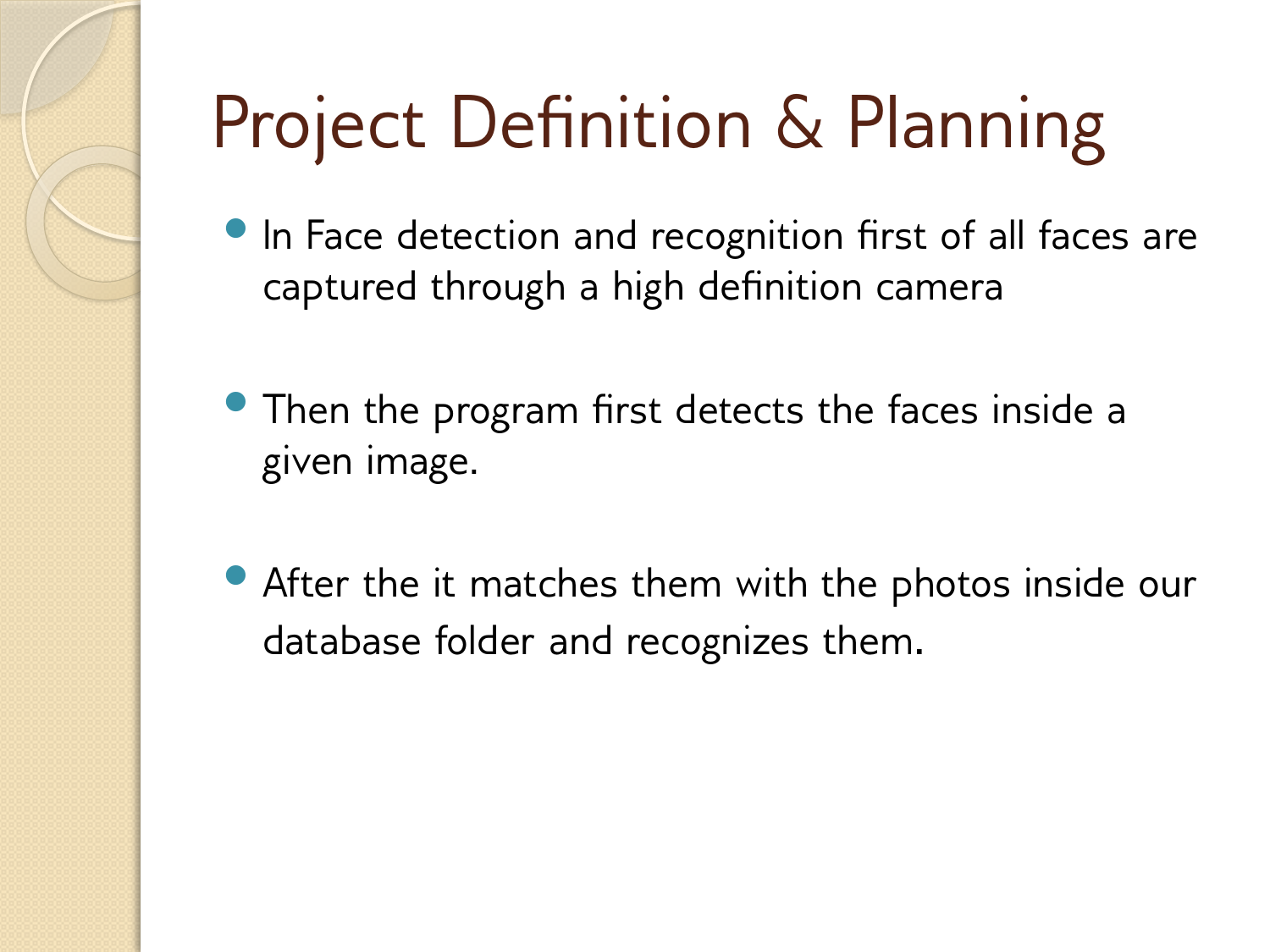

# Project Definition & Planning
In Face detection and recognition first of all faces are captured through a high definition camera

Then the program first detects the faces inside a given image.

After the it matches them with the photos inside our database folder and recognizes them.